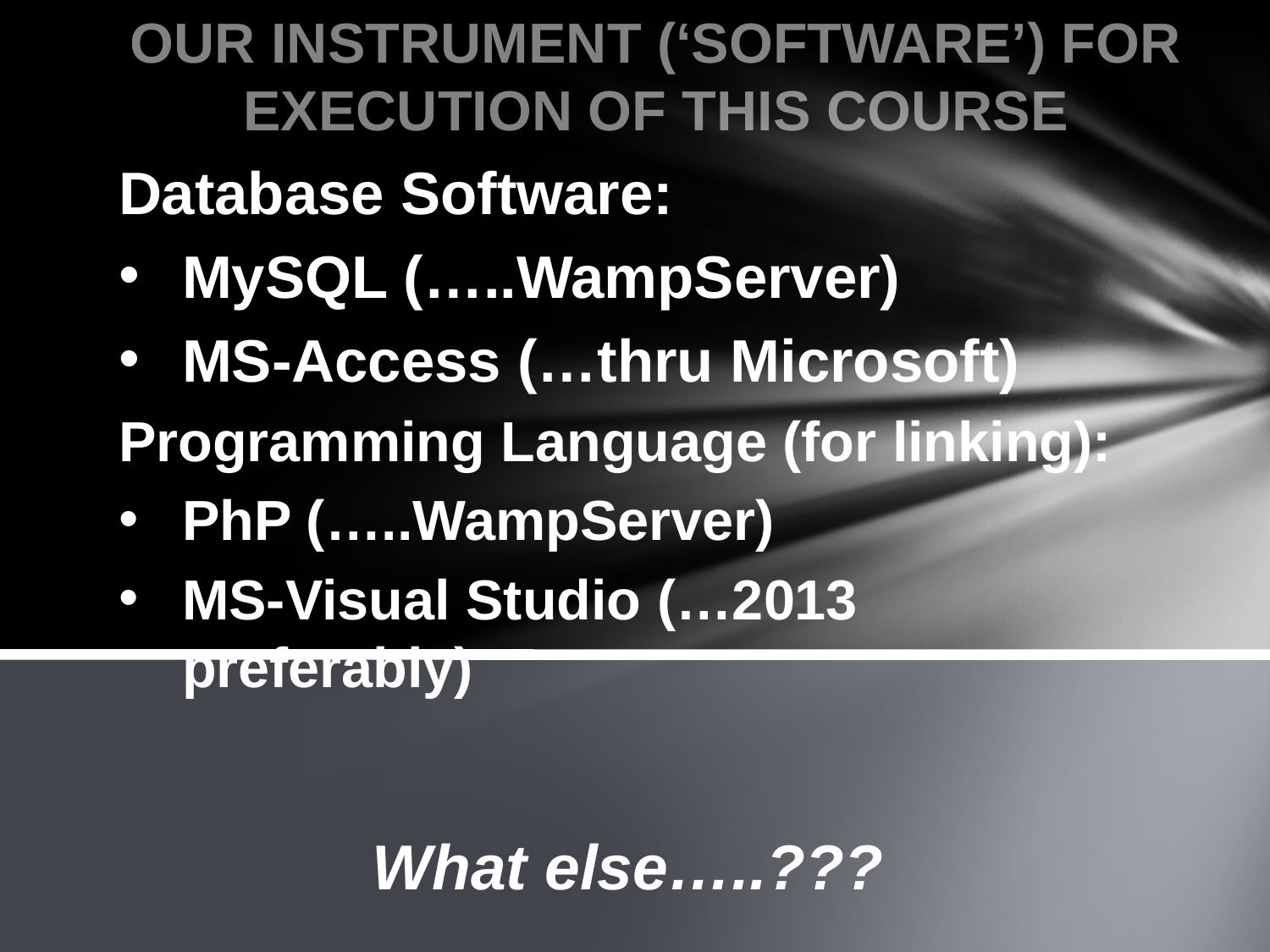

# OUR INSTRUMENT (‘SOFTWARE’) FOR EXECUTION OF THIS COURSE
Database Software:
MySQL (…..WampServer)
MS-Access (…thru Microsoft)
Programming Language (for linking):
PhP (…..WampServer)
MS-Visual Studio (…2013 preferably)

What else…..???